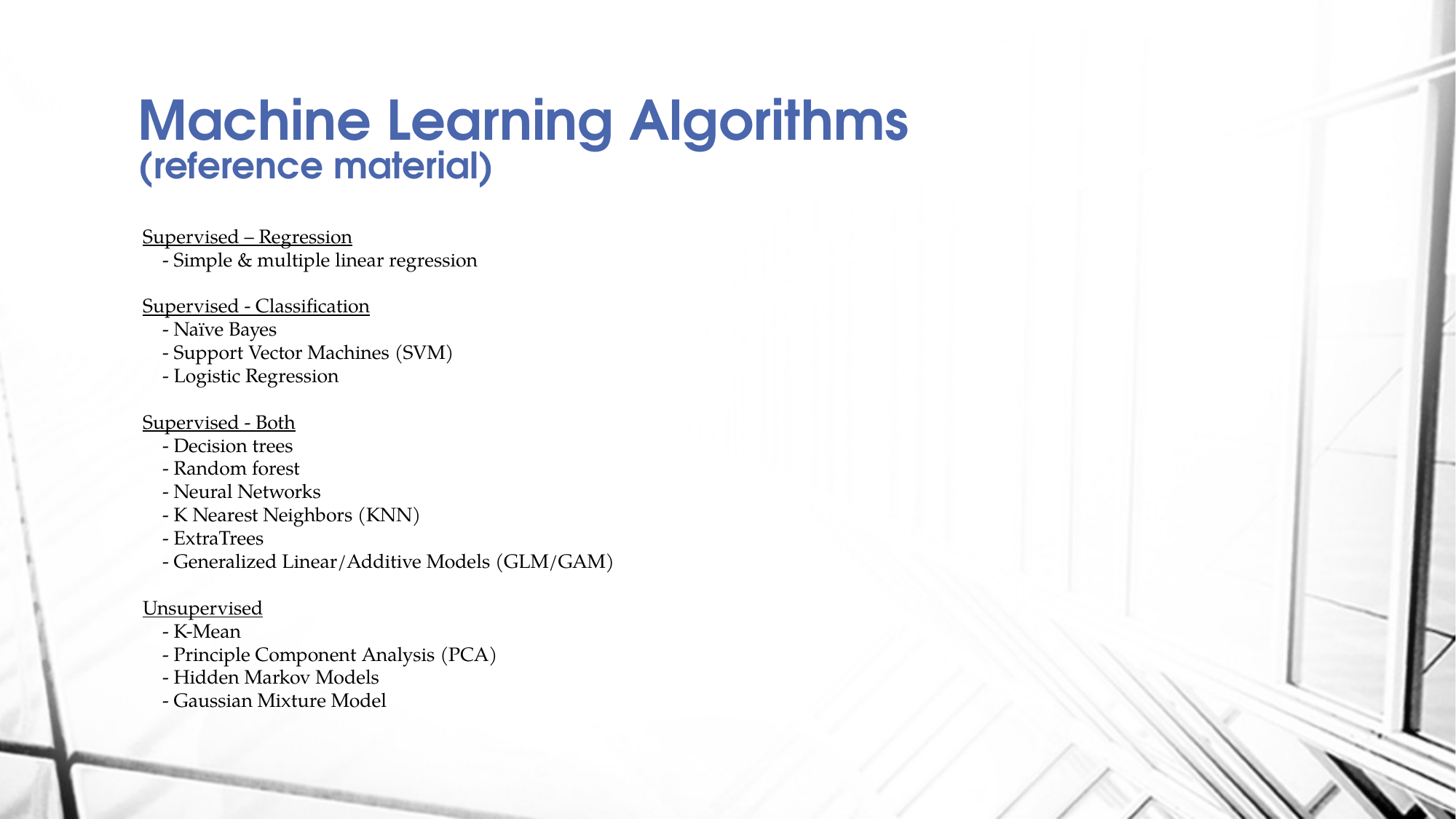

# Machine Learning Algorithms (reference material)
Supervised – Regression
    - Simple & multiple linear regression

Supervised - Classification
    - Naïve Bayes
    - Support Vector Machines (SVM)
    - Logistic Regression

Supervised - Both
    - Decision trees
    - Random forest
    - Neural Networks
    - K Nearest Neighbors (KNN)
    - ExtraTrees
    - Generalized Linear/Additive Models (GLM/GAM)

Unsupervised
    - K-Mean
    - Principle Component Analysis (PCA)
    - Hidden Markov Models
    - Gaussian Mixture Model